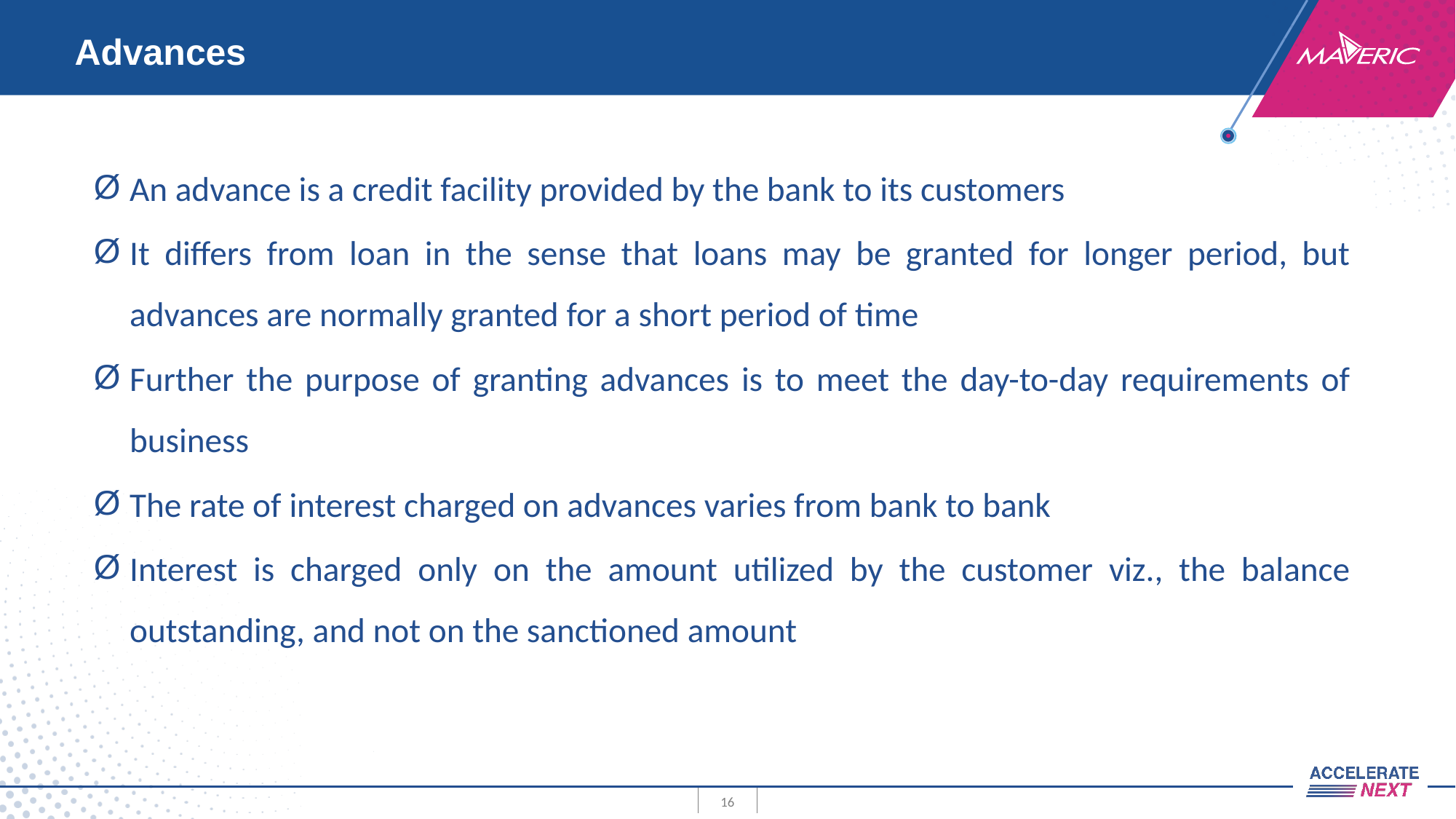

# Advances

An advance is a credit facility provided by the bank to its customers
It differs from loan in the sense that loans may be granted for longer period, but advances are normally granted for a short period of time
Further the purpose of granting advances is to meet the day-to-day requirements of business
The rate of interest charged on advances varies from bank to bank
Interest is charged only on the amount utilized by the customer viz., the balance outstanding, and not on the sanctioned amount

16